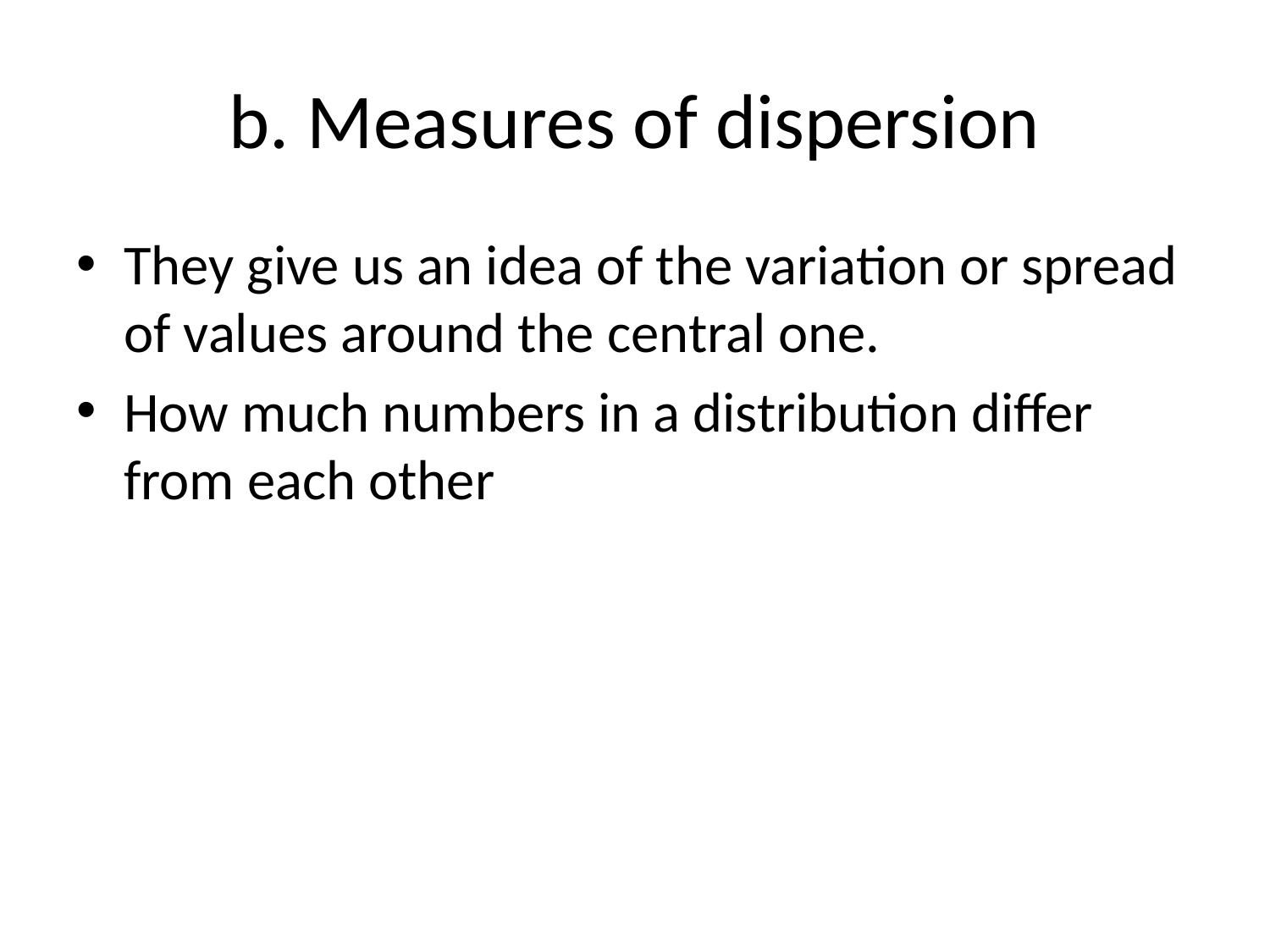

# b. Measures of dispersion
They give us an idea of the variation or spread of values around the central one.
How much numbers in a distribution differ from each other